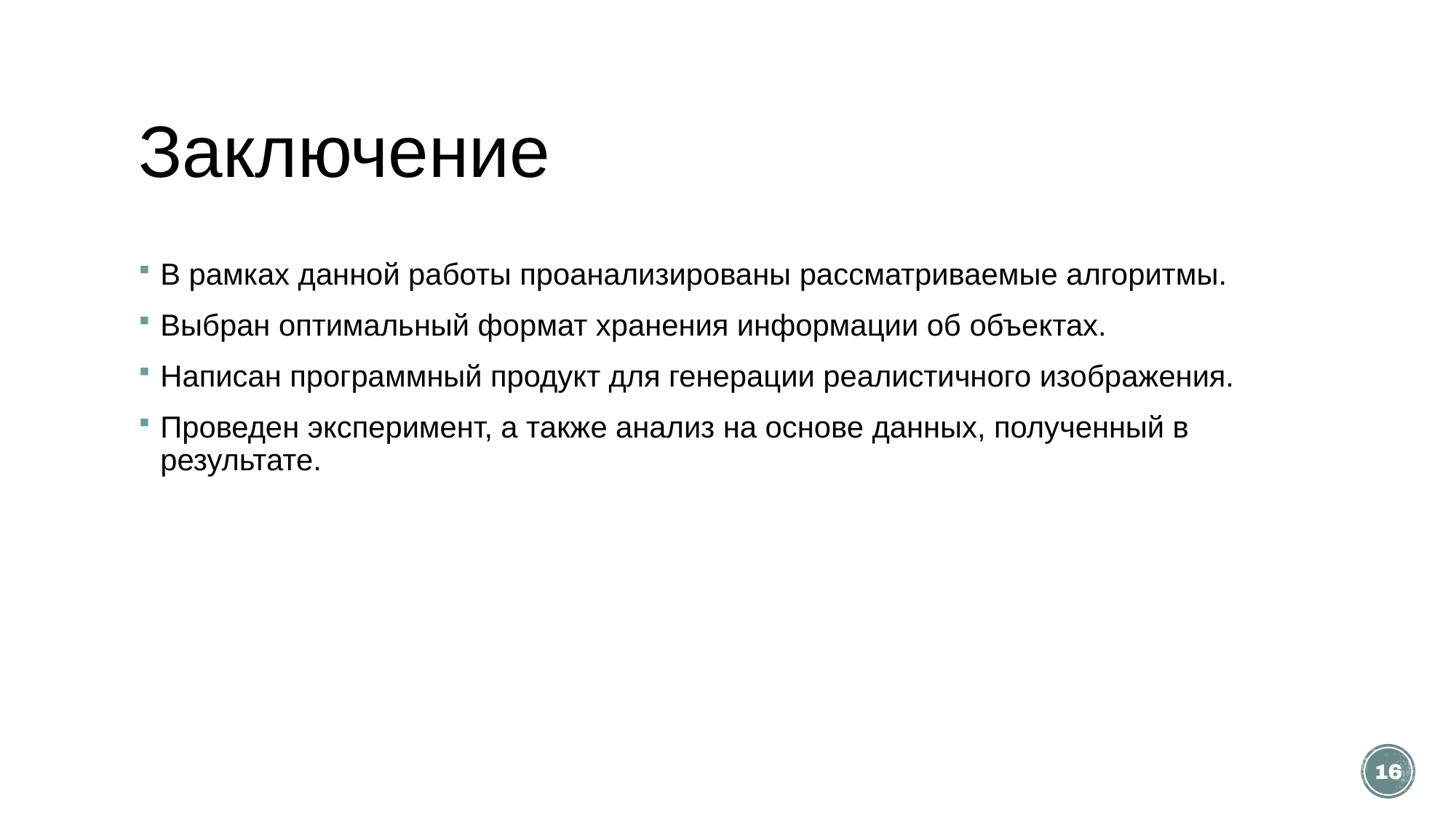

# Заключение
В рамках данной работы проанализированы рассматриваемые алгоритмы.
Выбран оптимальный формат хранения информации об объектах.
Написан программный продукт для генерации реалистичного изображения.
Проведен эксперимент, а также анализ на основе данных, полученный в результате.
16